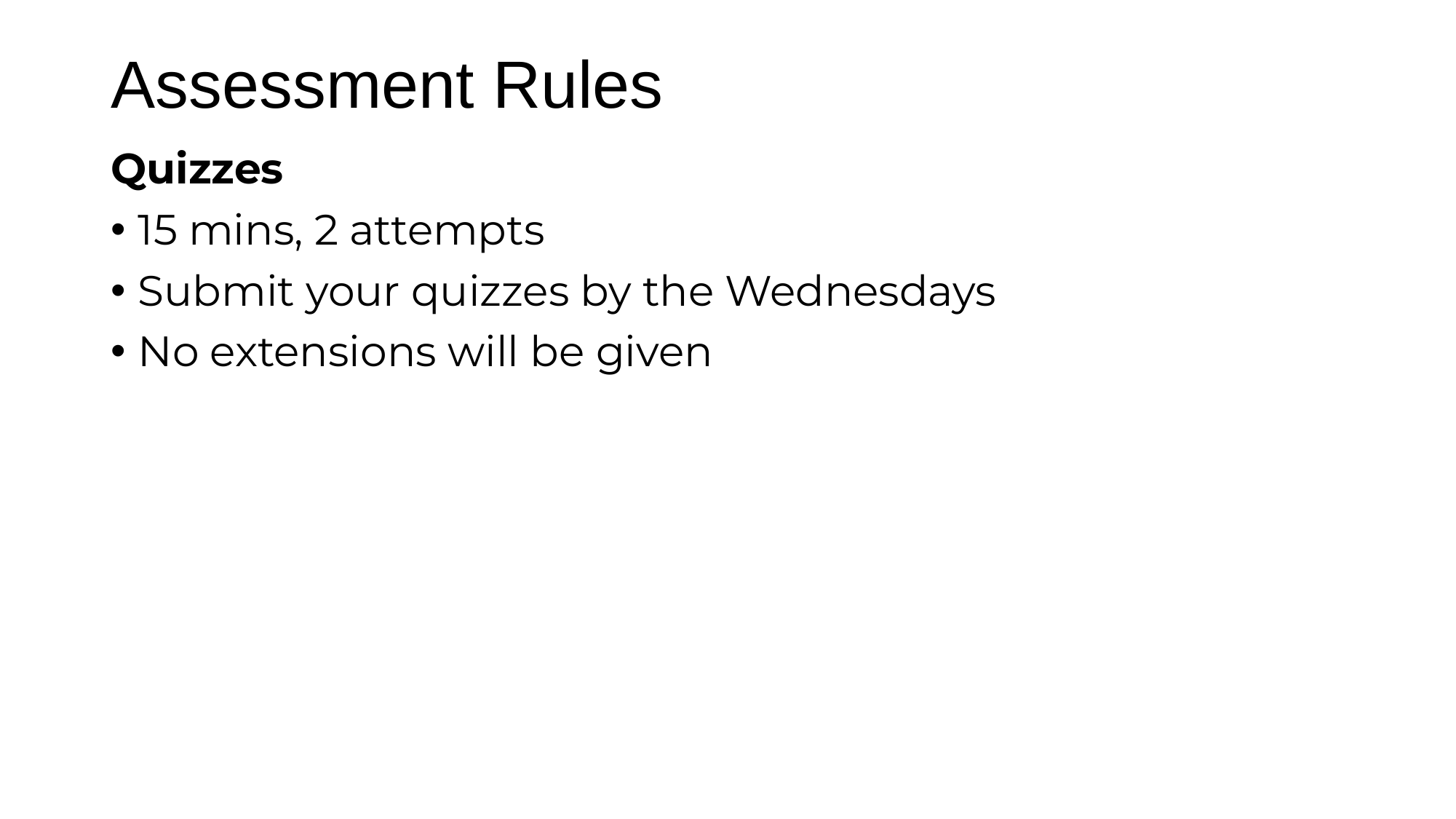

# Assessment Rules
Quizzes
15 mins, 2 attempts
Submit your quizzes by the Wednesdays
No extensions will be given